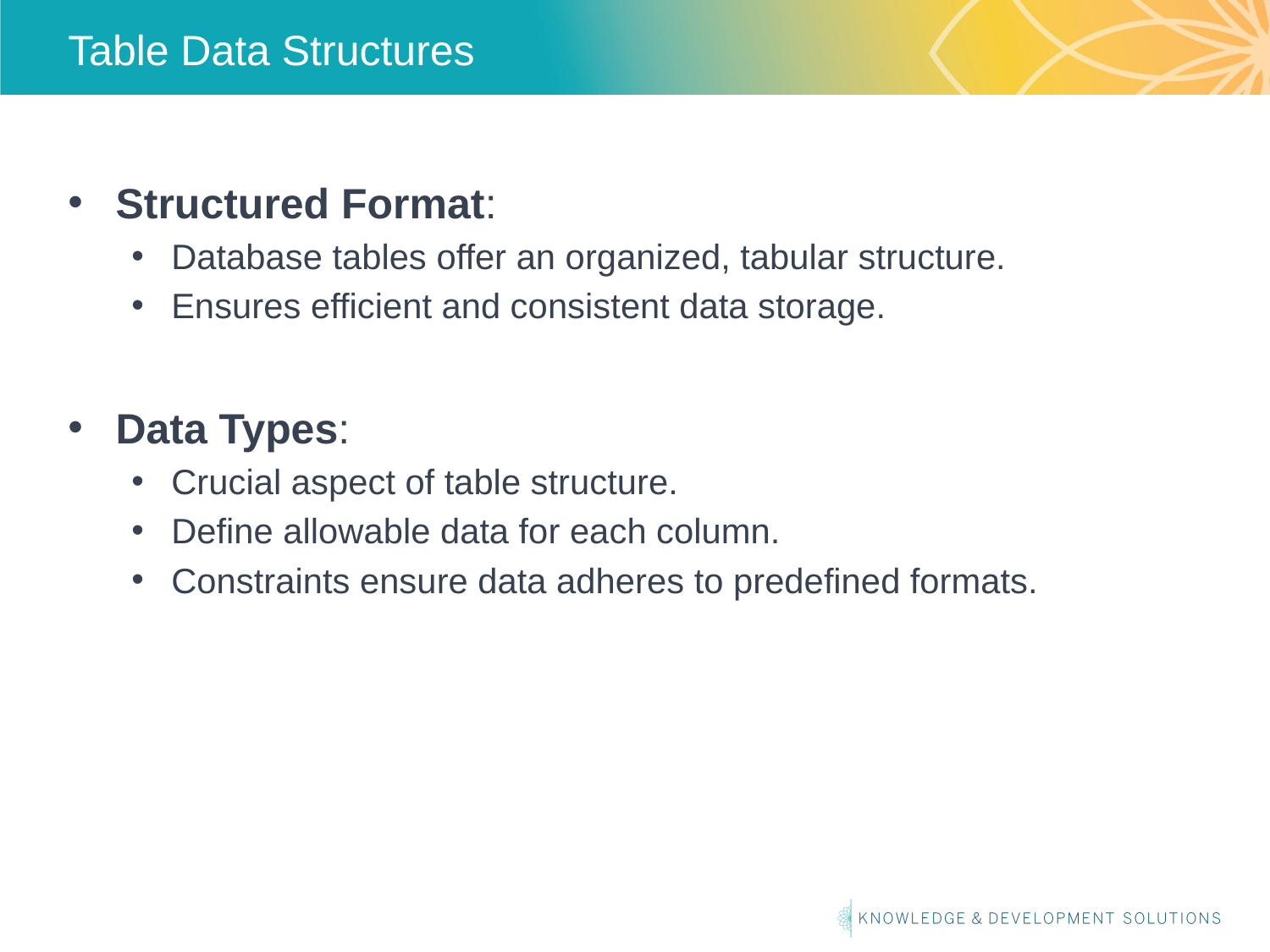

# Table Data Structures
Structured Format:
Database tables offer an organized, tabular structure.
Ensures efficient and consistent data storage.

Data Types:
Crucial aspect of table structure.
Define allowable data for each column.
Constraints ensure data adheres to predefined formats.